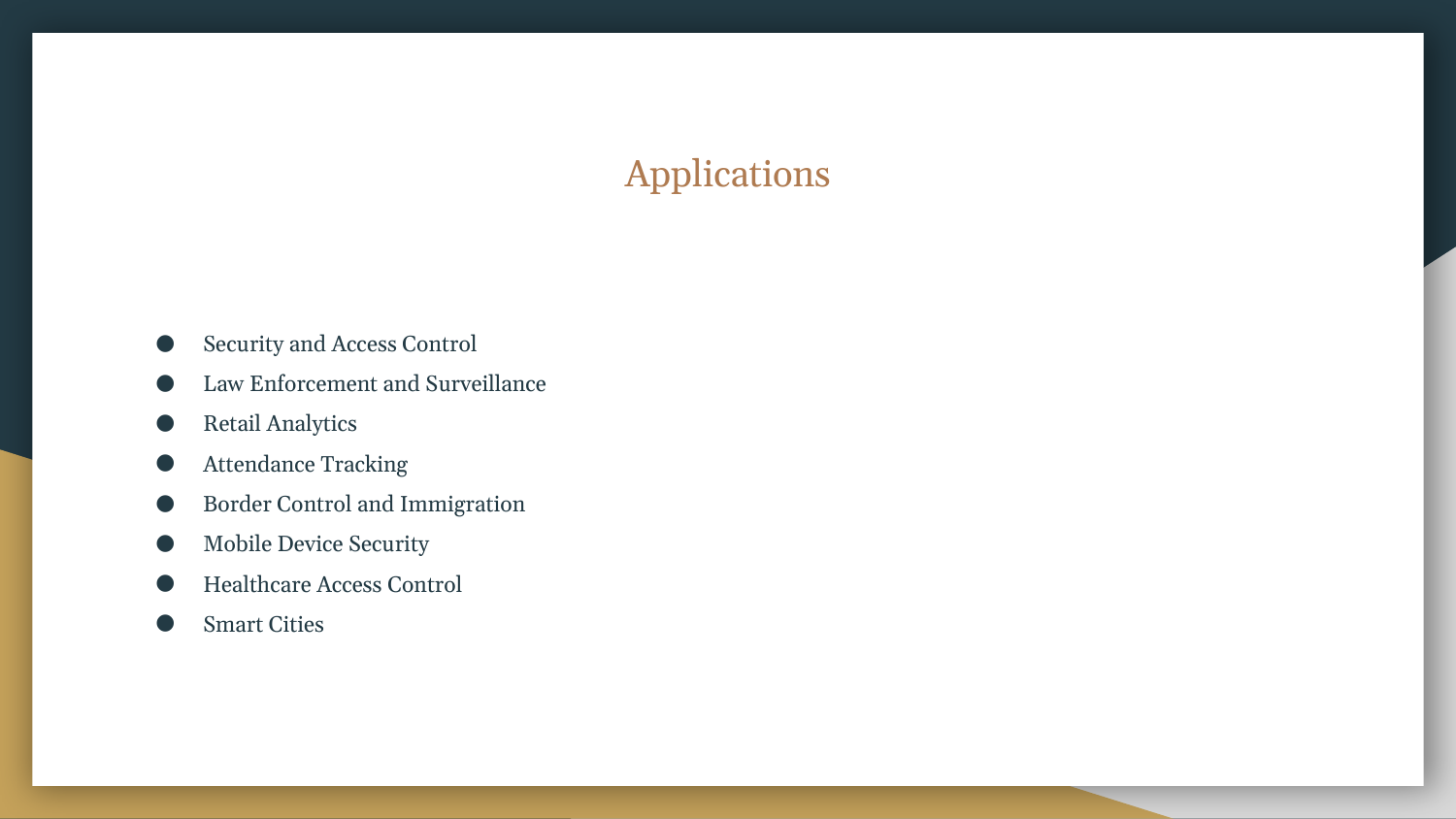

# Applications
Security and Access Control
Law Enforcement and Surveillance
Retail Analytics
Attendance Tracking
Border Control and Immigration
Mobile Device Security
Healthcare Access Control
Smart Cities